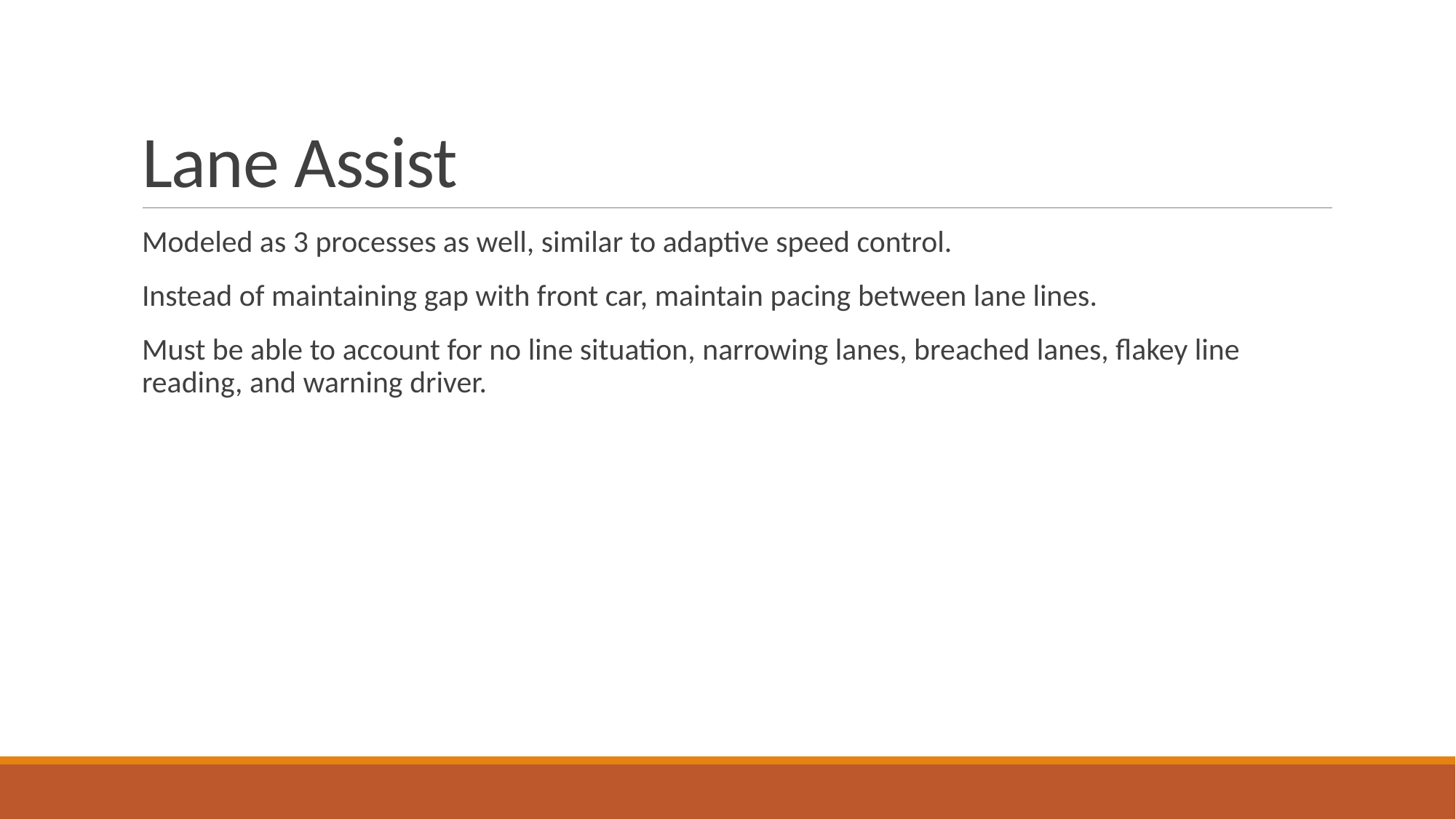

# Lane Assist
Modeled as 3 processes as well, similar to adaptive speed control.
Instead of maintaining gap with front car, maintain pacing between lane lines.
Must be able to account for no line situation, narrowing lanes, breached lanes, flakey line reading, and warning driver.